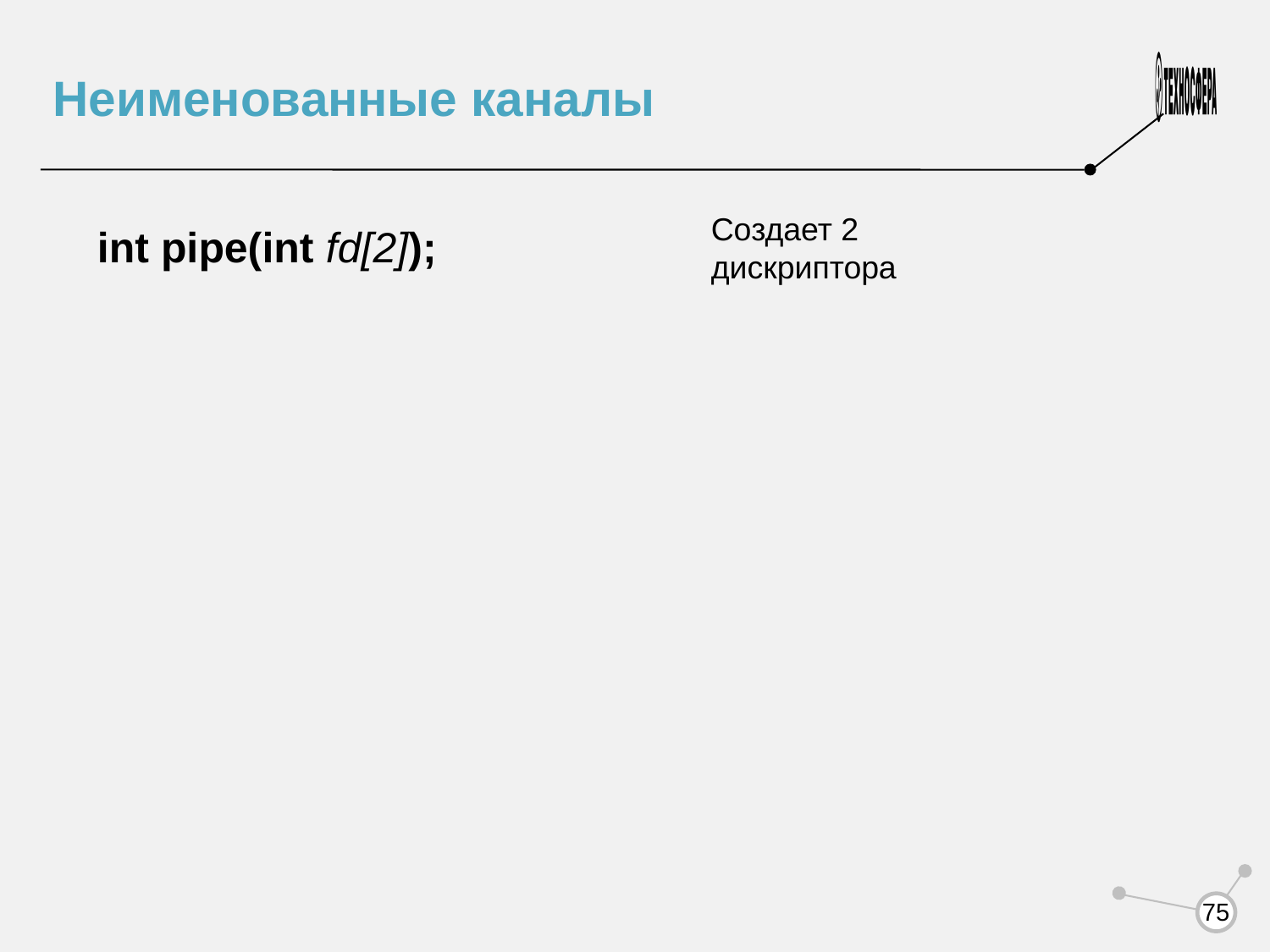

Неименованные каналы
Создает 2 дискриптора
int pipe(int fd[2]);

75